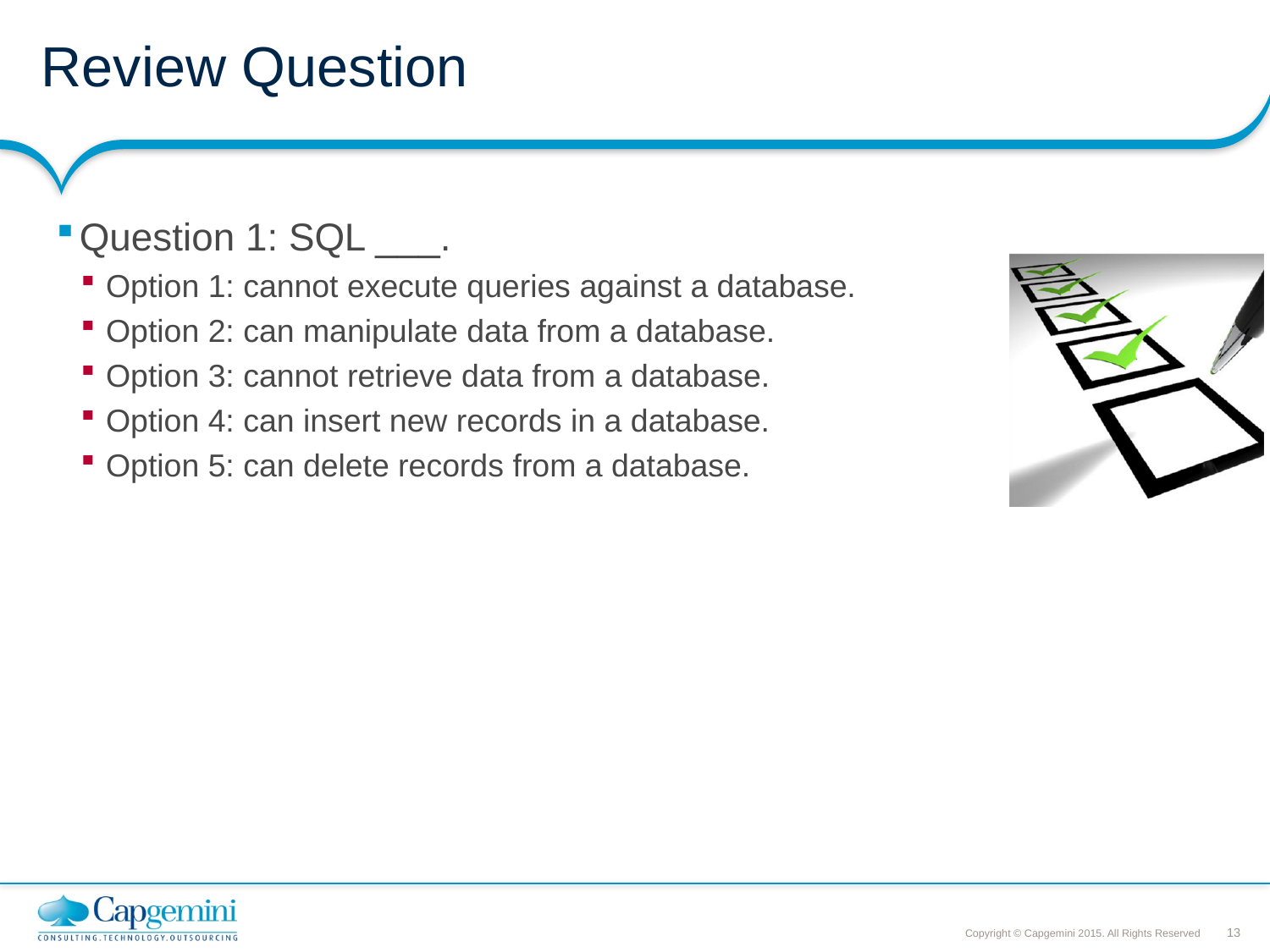

# Review Question
Question 1: SQL ___.
Option 1: cannot execute queries against a database.
Option 2: can manipulate data from a database.
Option 3: cannot retrieve data from a database.
Option 4: can insert new records in a database.
Option 5: can delete records from a database.